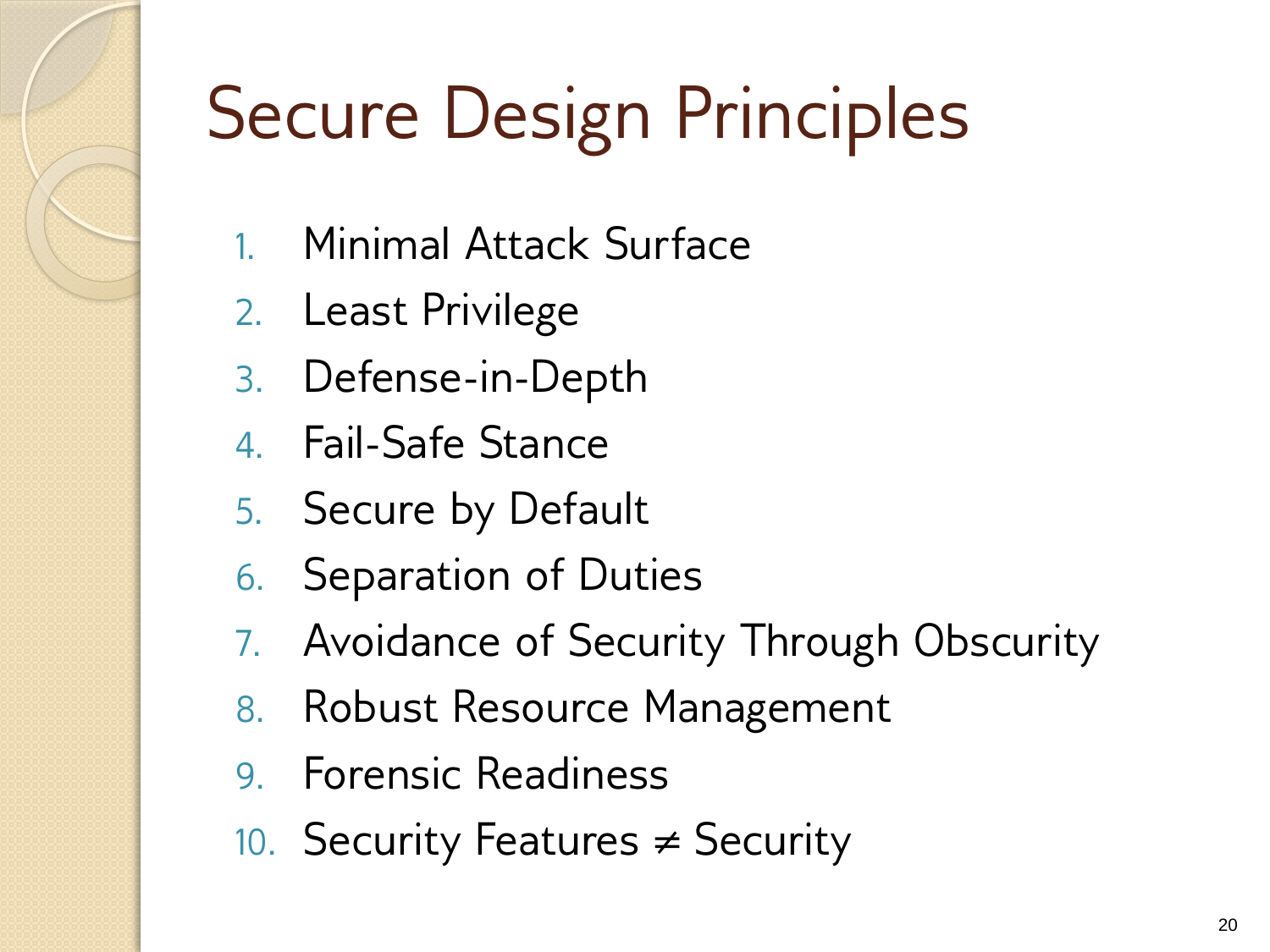

# Secure Design Principles
Minimal Attack Surface
Least Privilege
Defense-in-Depth
Fail-Safe Stance
Secure by Default
Separation of Duties
Avoidance of Security Through Obscurity
Robust Resource Management
Forensic Readiness
Security Features ≠ Security

20